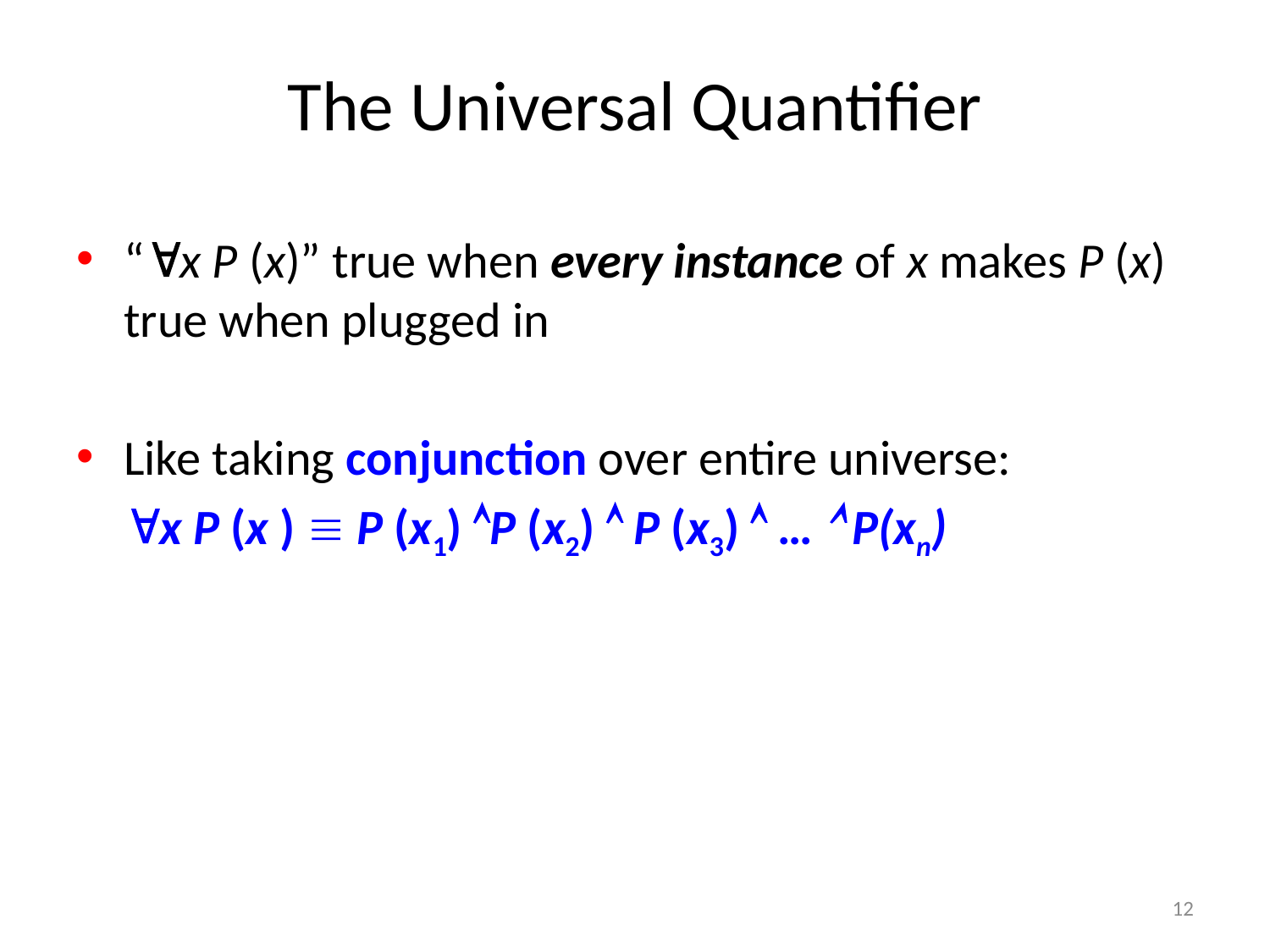

# The Universal Quantifier
“∀x P (x)” true when every instance of x makes P (x) true when plugged in

Like taking conjunction over entire universe:
	∀x P (x ) ≡ P (x1) ∧P (x2) ∧ P (x3) ∧ … ∧ P(xn)

12